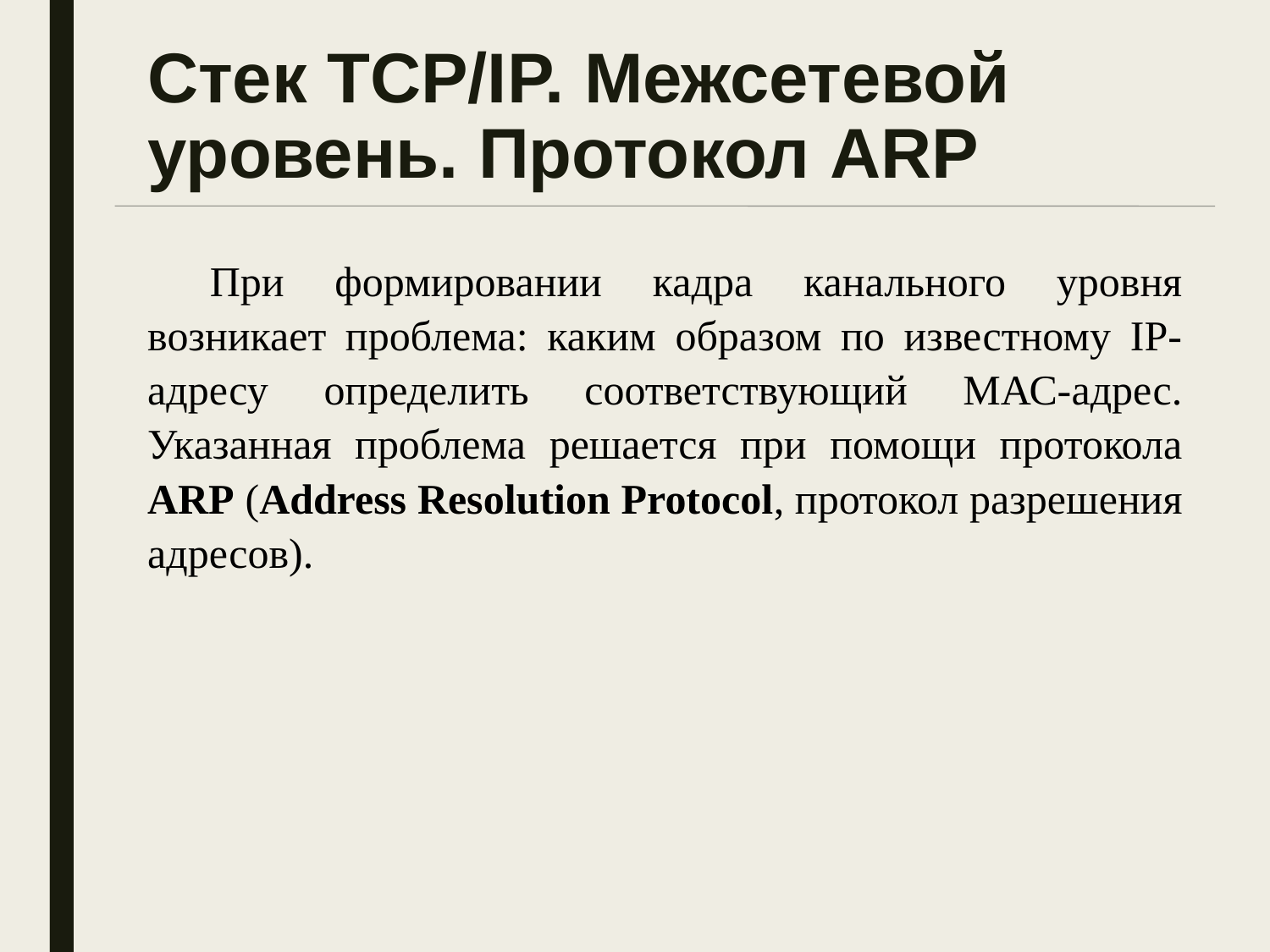

# Стек TCP/IP. Межсетевой уровень. Протокол ARP
При формировании кадра канального уровня возникает проблема: каким образом по известному IP-адресу определить соответствующий МАС-адрес. Указанная проблема решается при помощи протокола ARP (Address Resolution Protocol, протокол разрешения адресов).